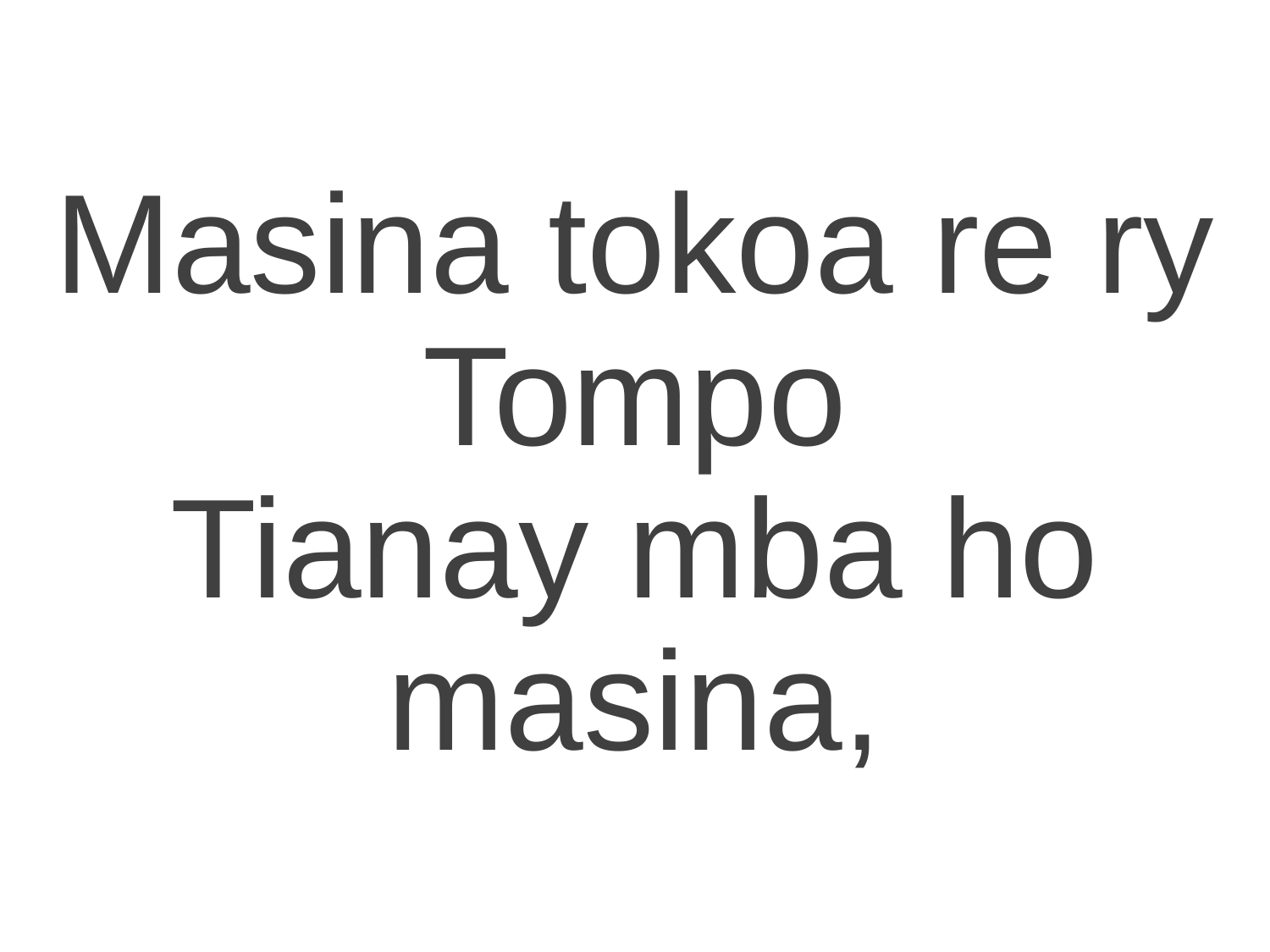

Masina tokoa re ry Tompo
Tianay mba ho masina,